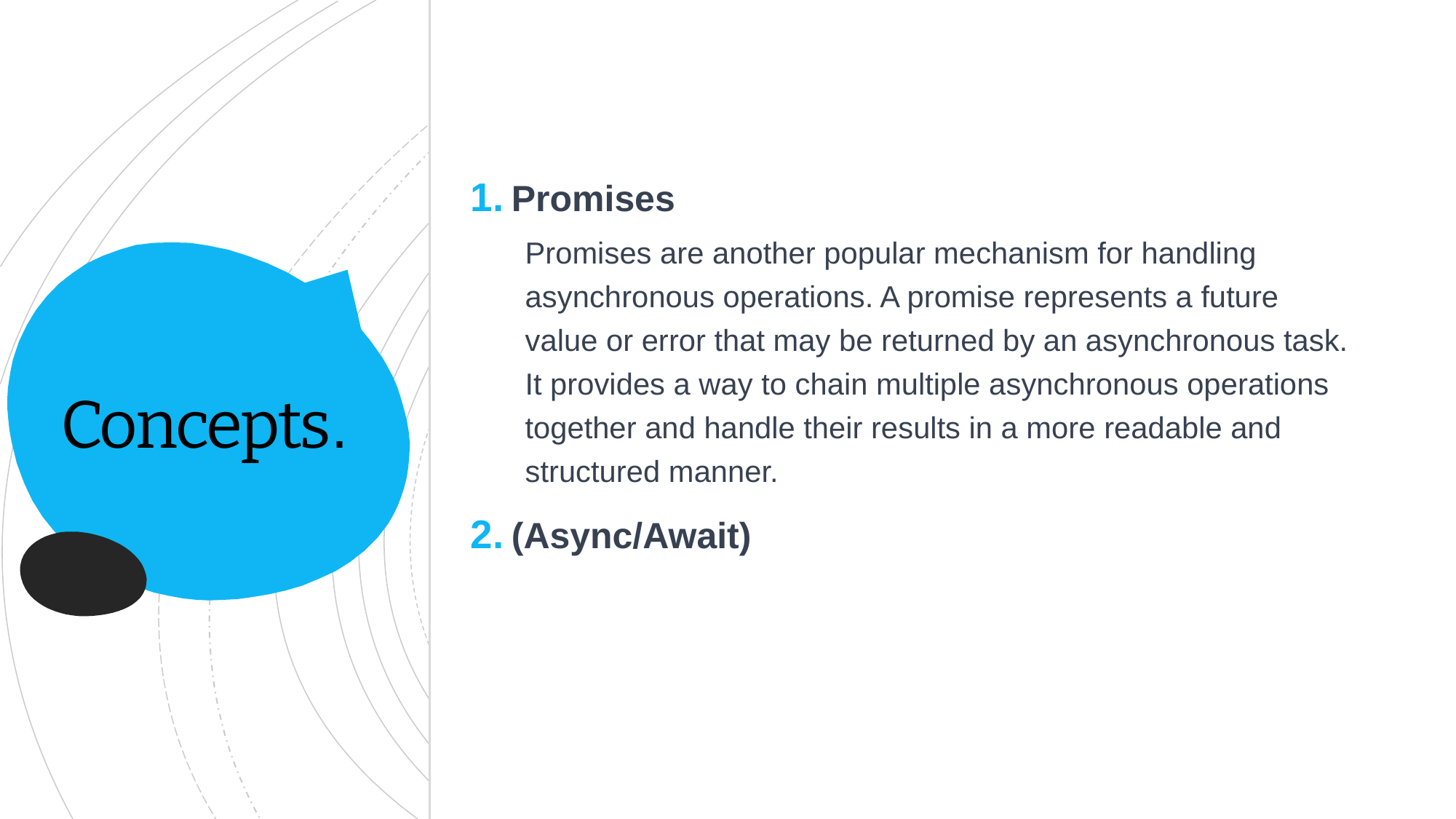

Promises
Promises are another popular mechanism for handling asynchronous operations. A promise represents a future value or error that may be returned by an asynchronous task. It provides a way to chain multiple asynchronous operations together and handle their results in a more readable and structured manner.
(Async/Await)
# Concepts.